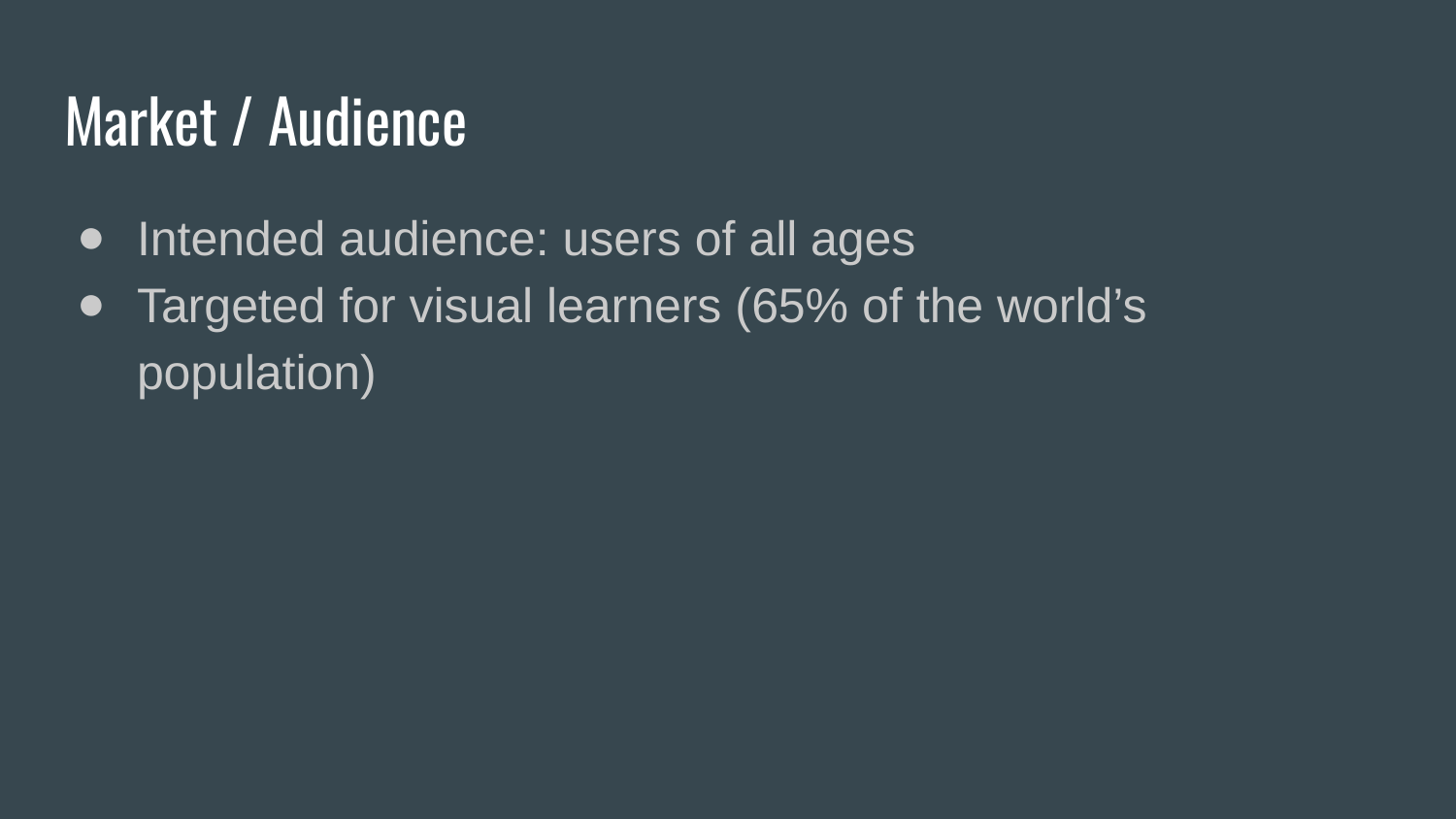

# Market / Audience
Intended audience: users of all ages
Targeted for visual learners (65% of the world’s population)